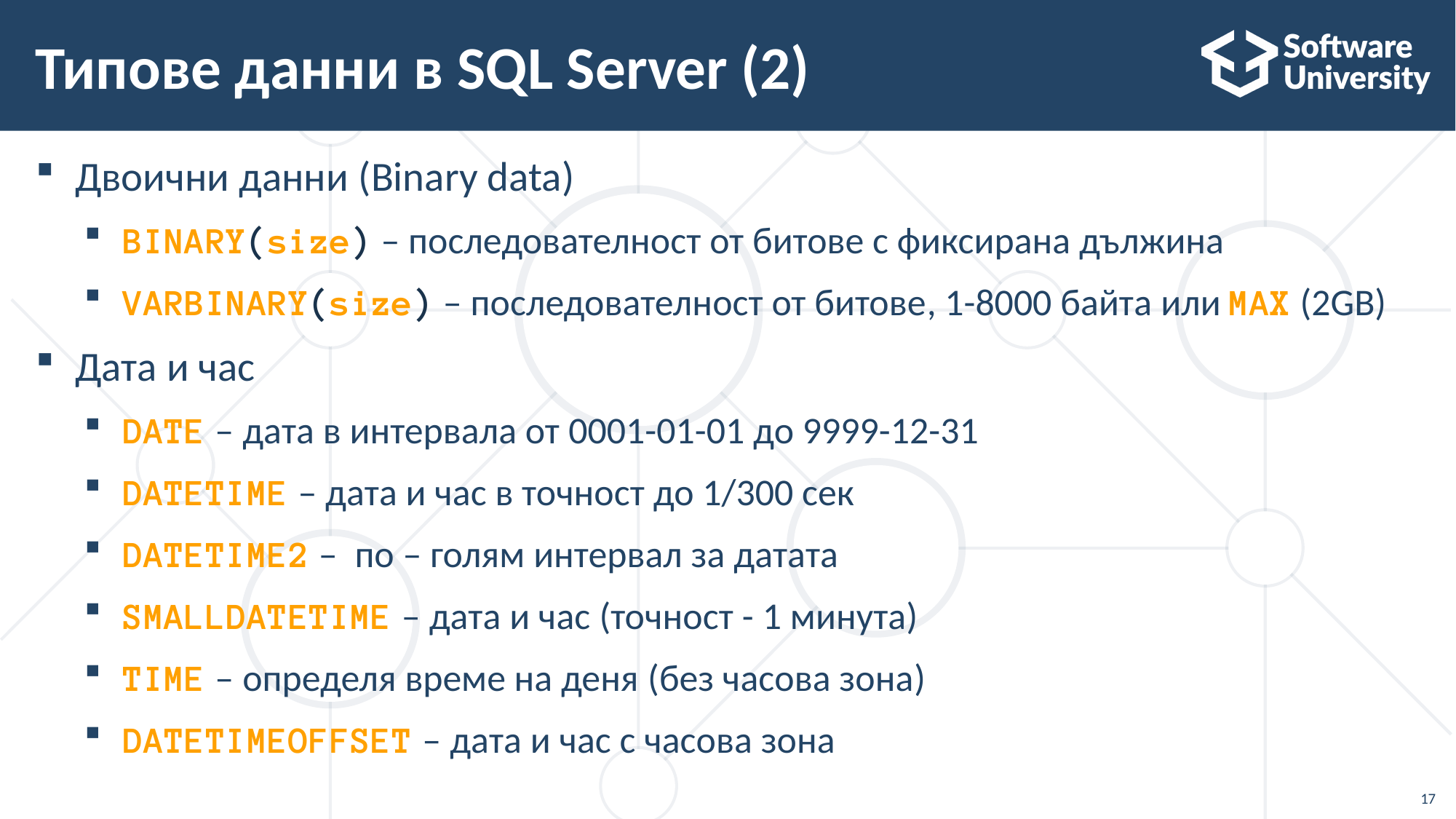

# Типове данни в SQL Server (2)
Двоични данни (Binary data)
BINARY(size) – последователност от битове с фиксирана дължина
VARBINARY(size) – последователност от битове, 1-8000 байта или MAX (2GB)
Дата и час
DATE – дата в интервала от 0001-01-01 до 9999-12-31
DATETIME – дата и час в точност до 1/300 сек
DATETIME2 –  по – голям интервал за датата
SMALLDATETIME – дата и час (точност - 1 минута)
TIME – определя време на деня (без часова зона)
DATETIMEOFFSET – дата и час с часова зона
17